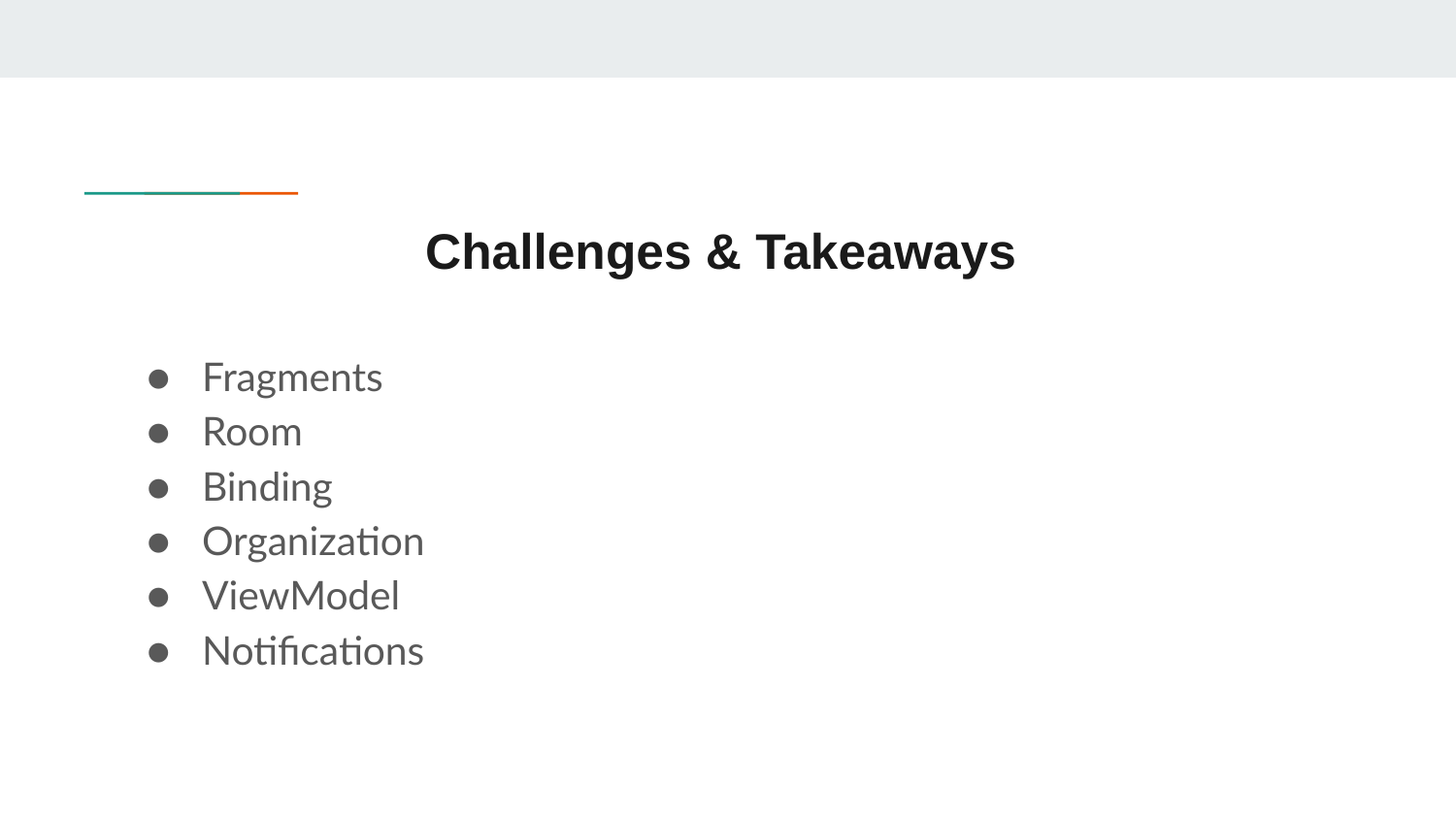

# Challenges & Takeaways
Fragments
Room
Binding
Organization
ViewModel
Notifications